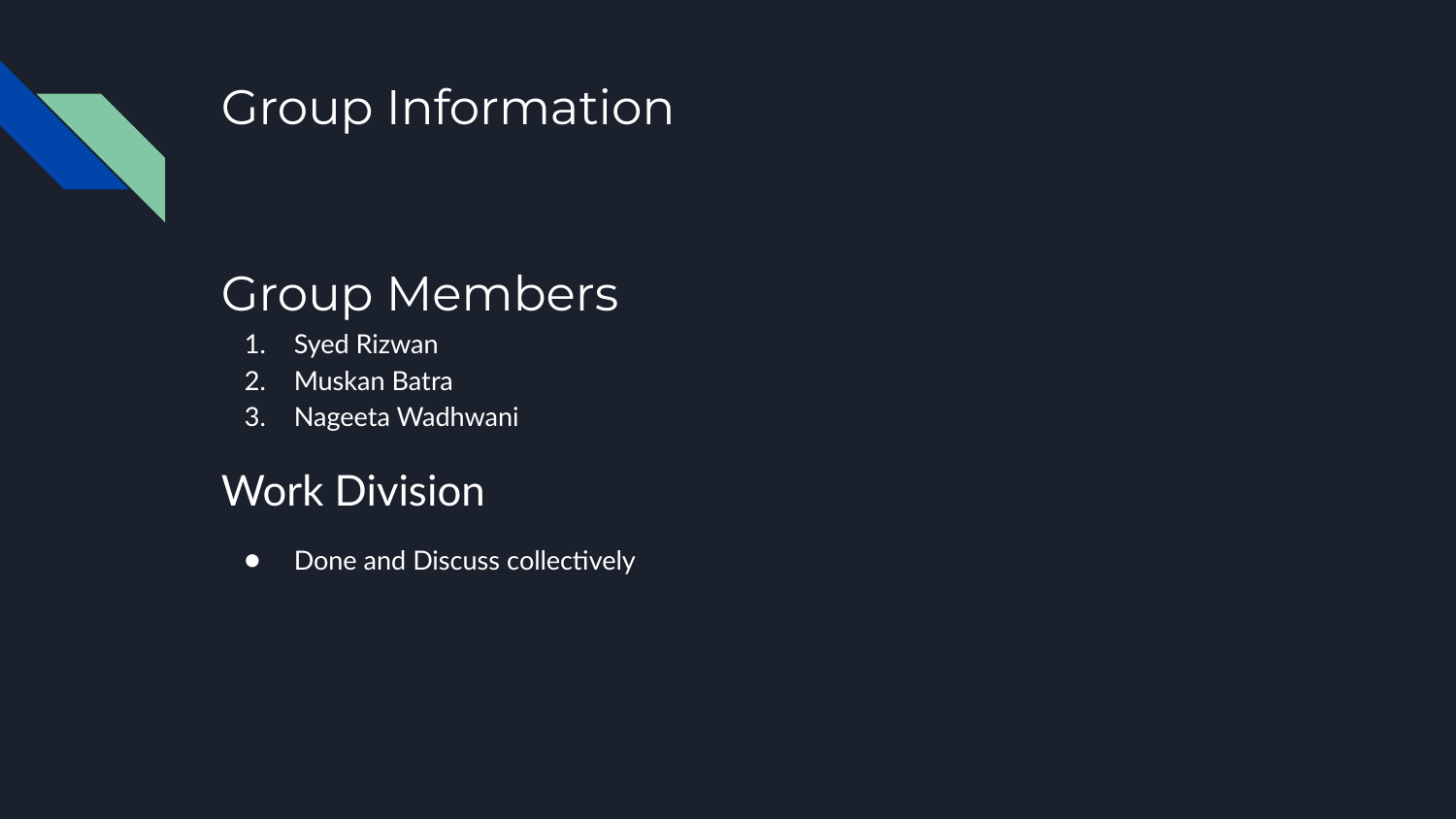

# Group Information
Group Members
Syed Rizwan
Muskan Batra
Nageeta Wadhwani
Work Division
Done and Discuss collectively